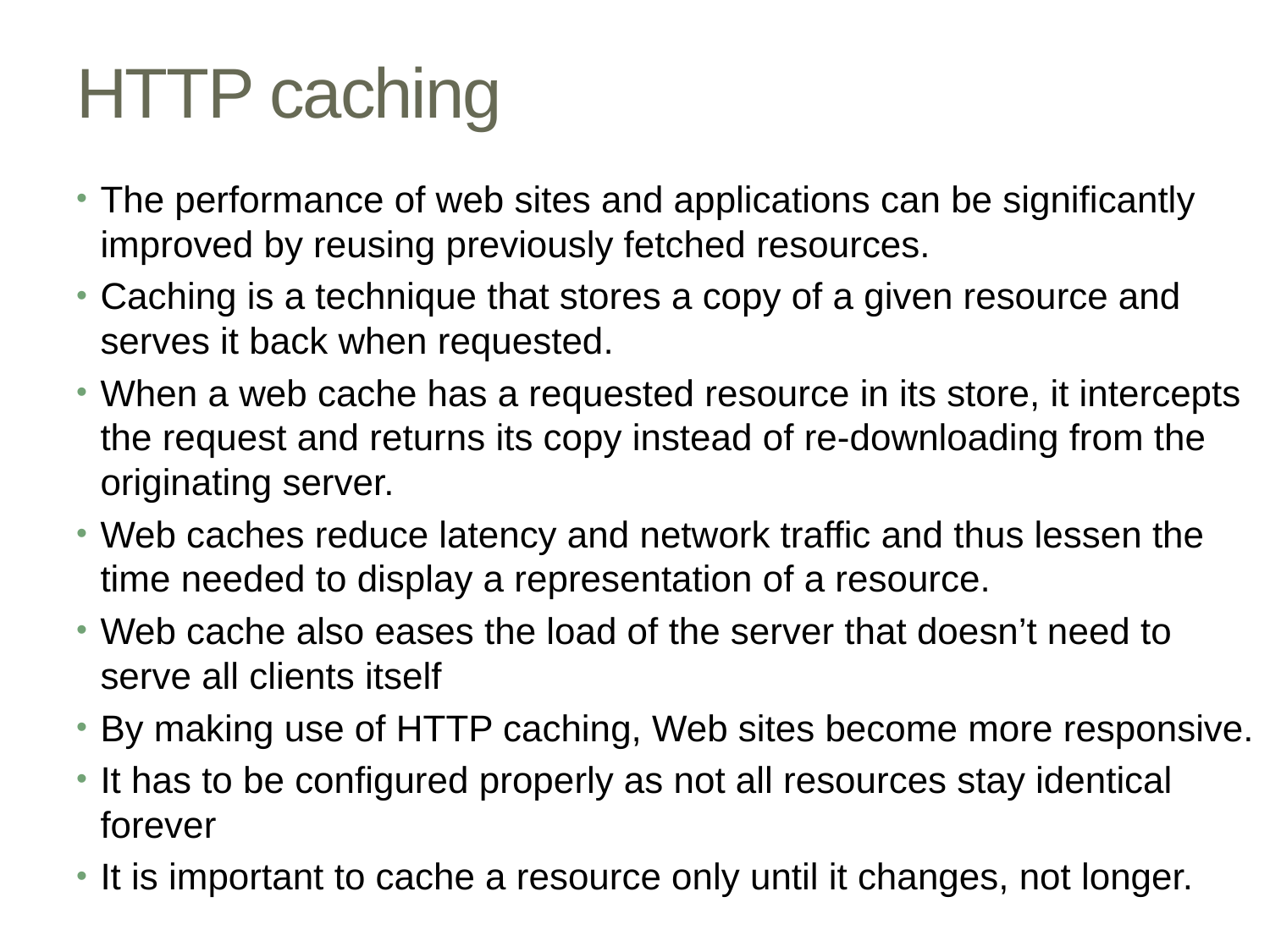

# HTTP caching
The performance of web sites and applications can be significantly improved by reusing previously fetched resources.
Caching is a technique that stores a copy of a given resource and serves it back when requested.
When a web cache has a requested resource in its store, it intercepts the request and returns its copy instead of re-downloading from the originating server.
Web caches reduce latency and network traffic and thus lessen the time needed to display a representation of a resource.
Web cache also eases the load of the server that doesn’t need to serve all clients itself
By making use of HTTP caching, Web sites become more responsive.
It has to be configured properly as not all resources stay identical forever
It is important to cache a resource only until it changes, not longer.